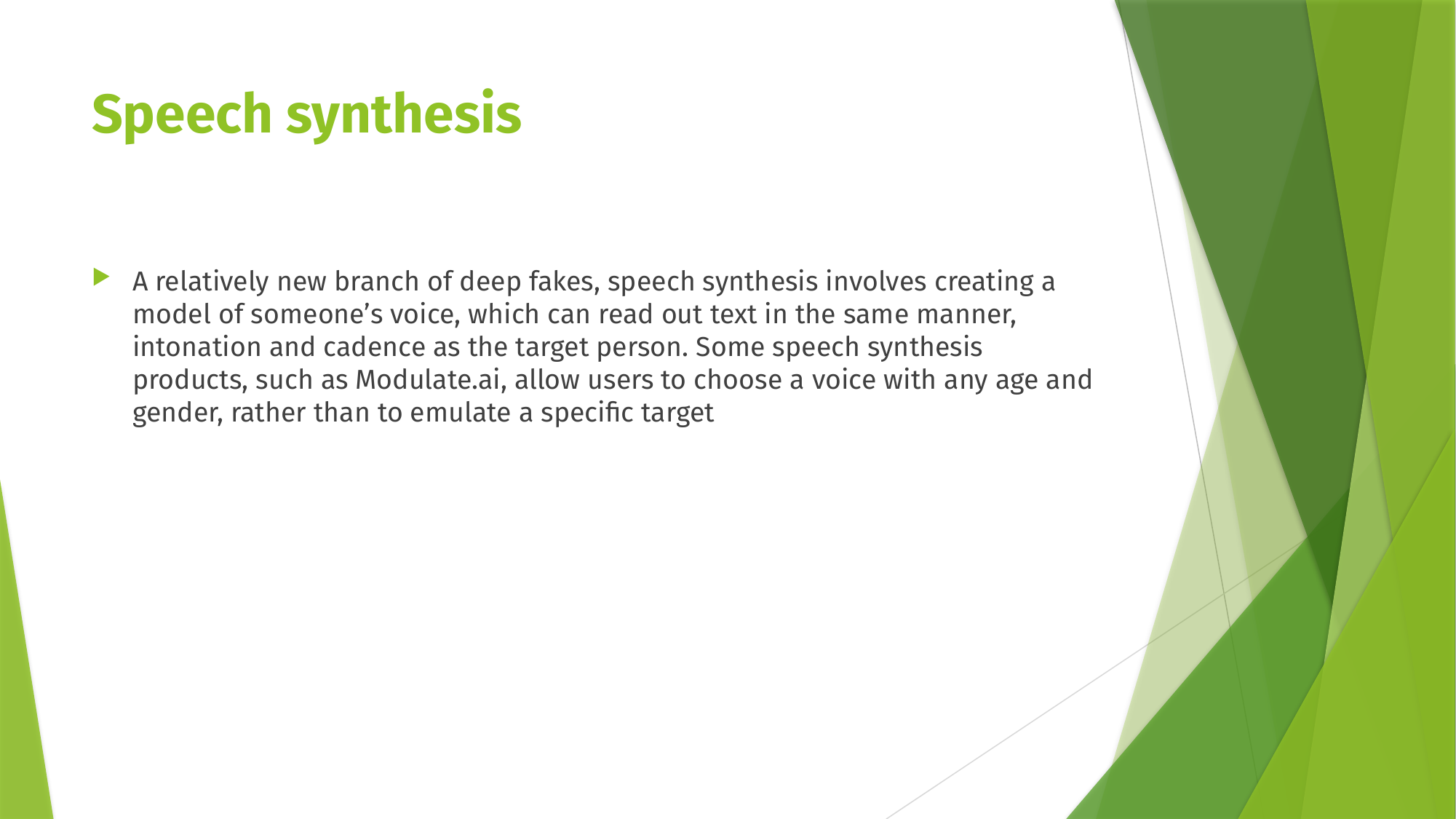

# Speech synthesis
A relatively new branch of deep fakes, speech synthesis involves creating a model of someone’s voice, which can read out text in the same manner, intonation and cadence as the target person. Some speech synthesis products, such as Modulate.ai, allow users to choose a voice with any age and gender, rather than to emulate a specific target